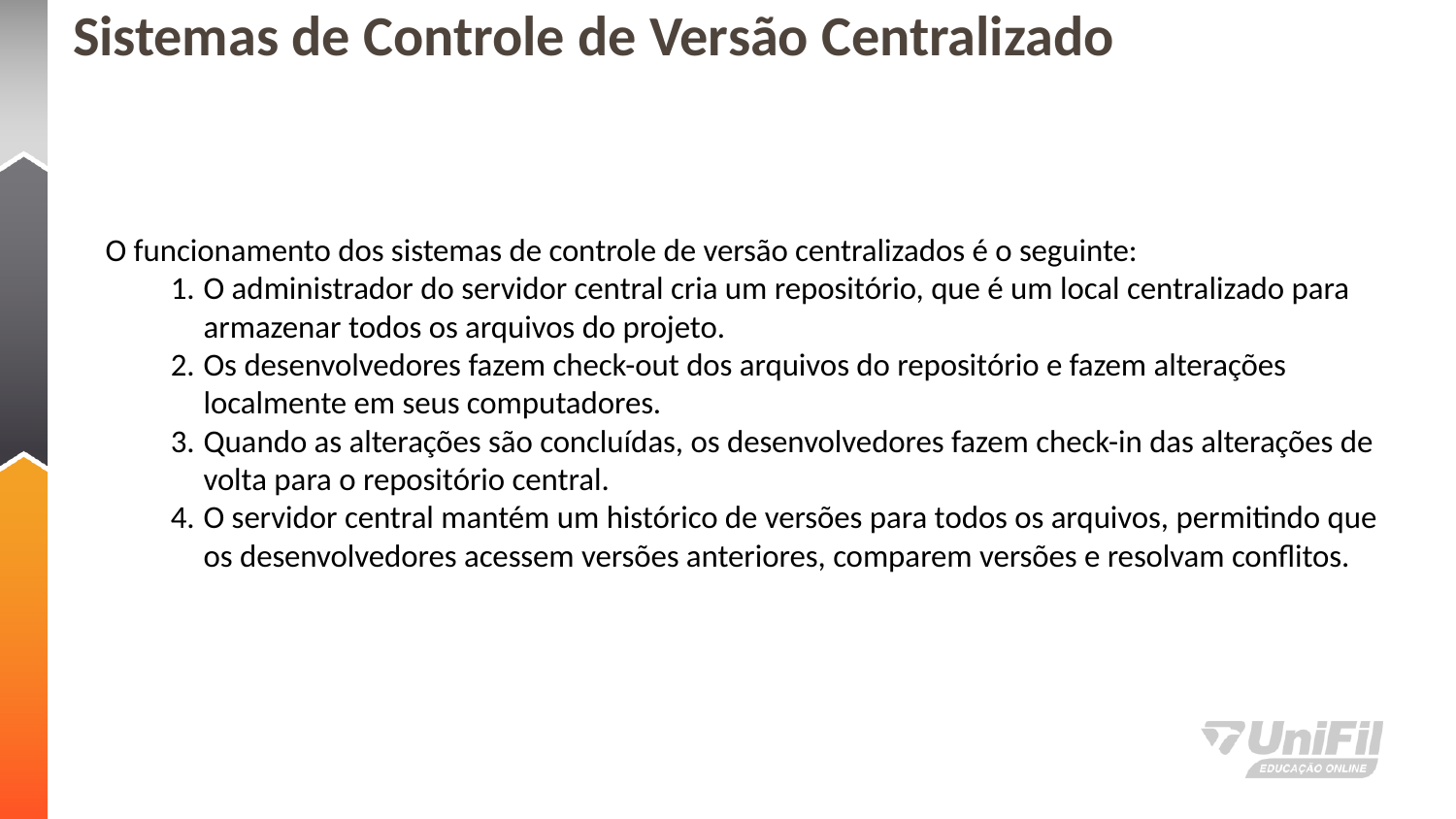

# Sistemas de Controle de Versão Centralizado

O funcionamento dos sistemas de controle de versão centralizados é o seguinte:
O administrador do servidor central cria um repositório, que é um local centralizado para armazenar todos os arquivos do projeto.
Os desenvolvedores fazem check-out dos arquivos do repositório e fazem alterações localmente em seus computadores.
Quando as alterações são concluídas, os desenvolvedores fazem check-in das alterações de volta para o repositório central.
O servidor central mantém um histórico de versões para todos os arquivos, permitindo que os desenvolvedores acessem versões anteriores, comparem versões e resolvam conflitos.

02/05/2022
Aula 1
15